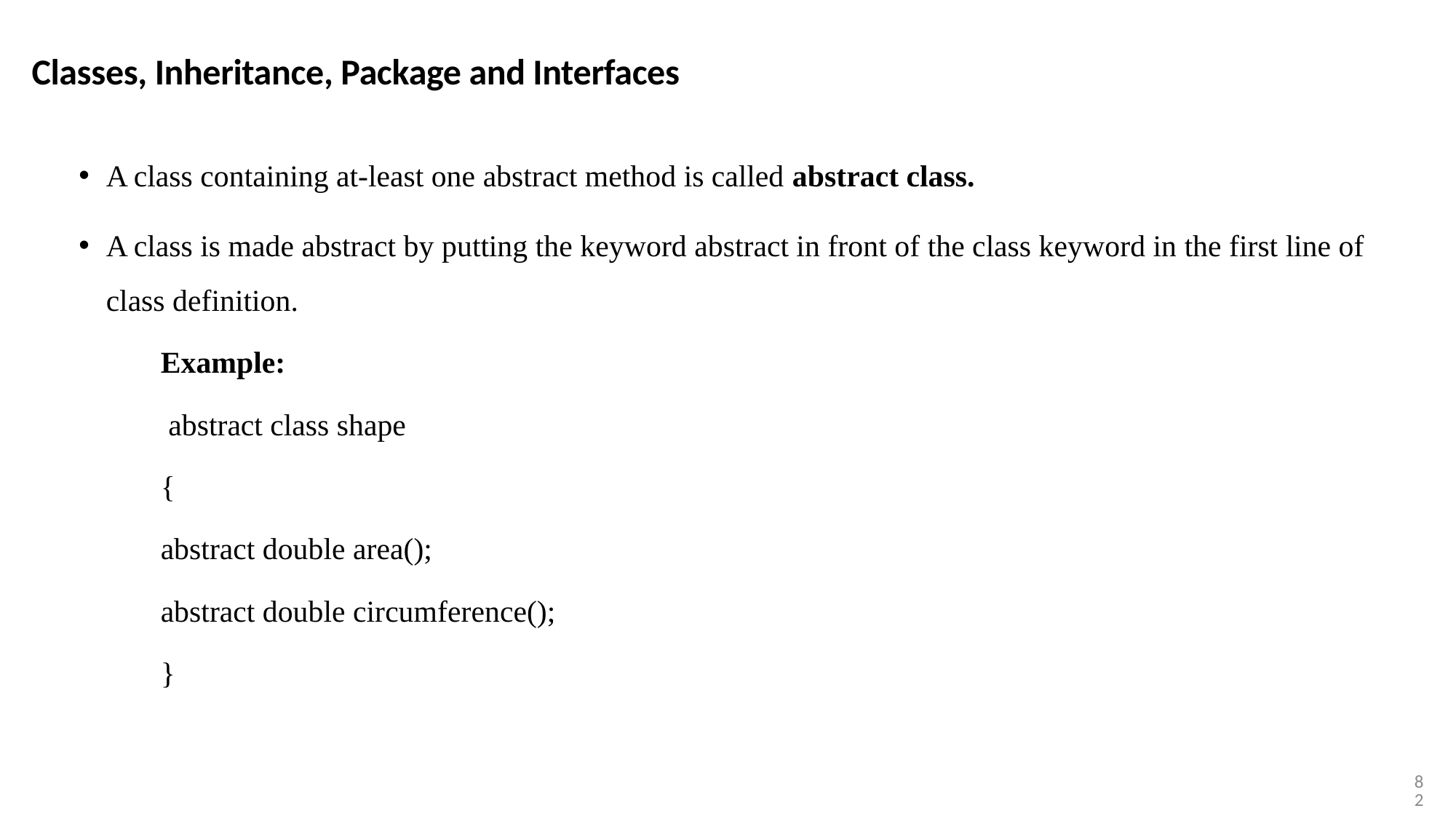

Classes, Inheritance, Package and Interfaces
A class containing at-least one abstract method is called abstract class.
A class is made abstract by putting the keyword abstract in front of the class keyword in the first line of class definition.
Example:
 abstract class shape
{
abstract double area();
abstract double circumference();
}
82